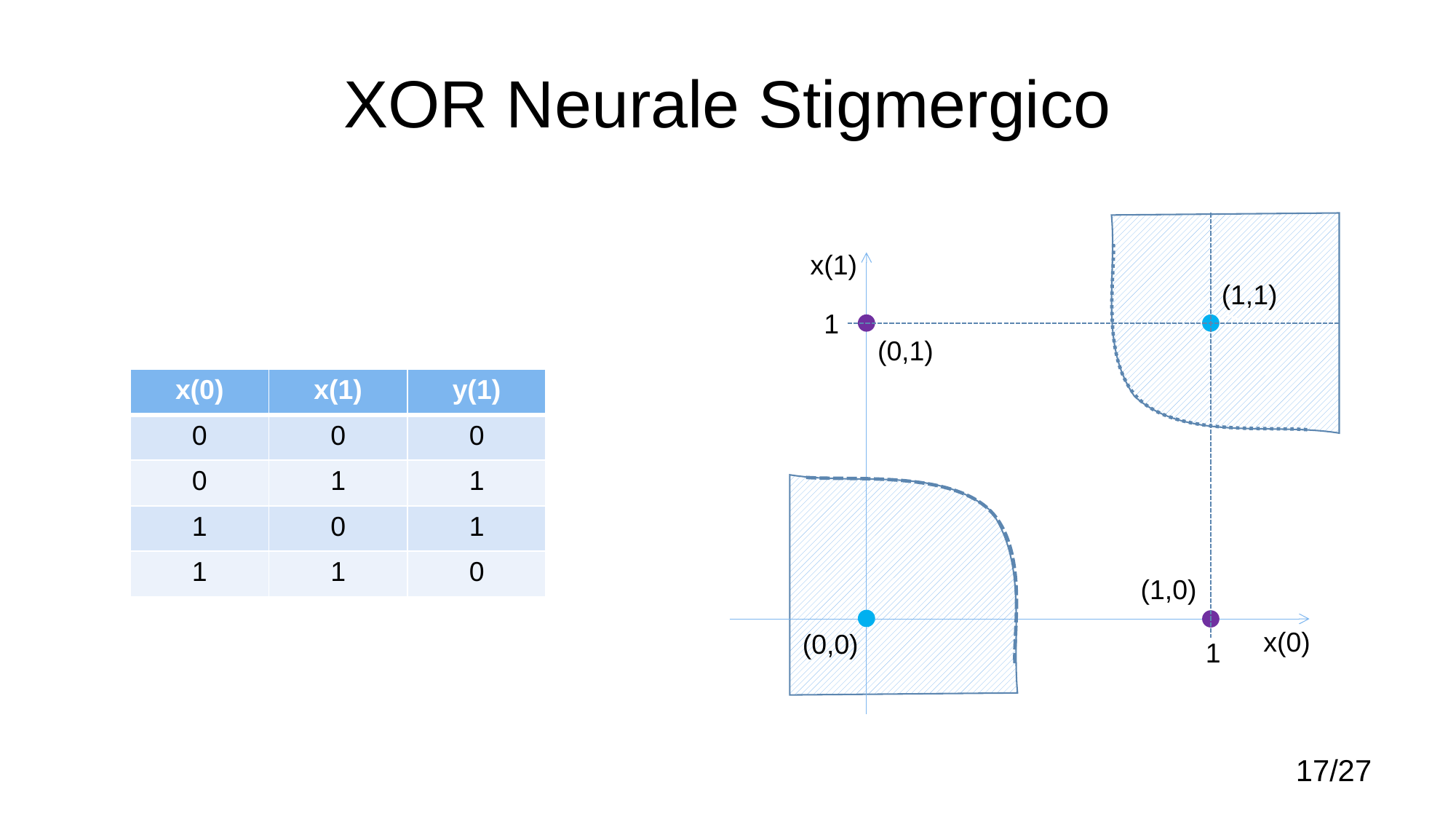

# XOR Neurale Stigmergico
<<
x(1)

(1,1)
1

(0,1)
| x(0) | x(1) | y(1) |
| --- | --- | --- |
| 0 | 0 | 0 |
| 0 | 1 | 1 |
| 1 | 0 | 1 |
| 1 | 1 | 0 |

(1,0)

x(0)
(0,0)
1
17/27